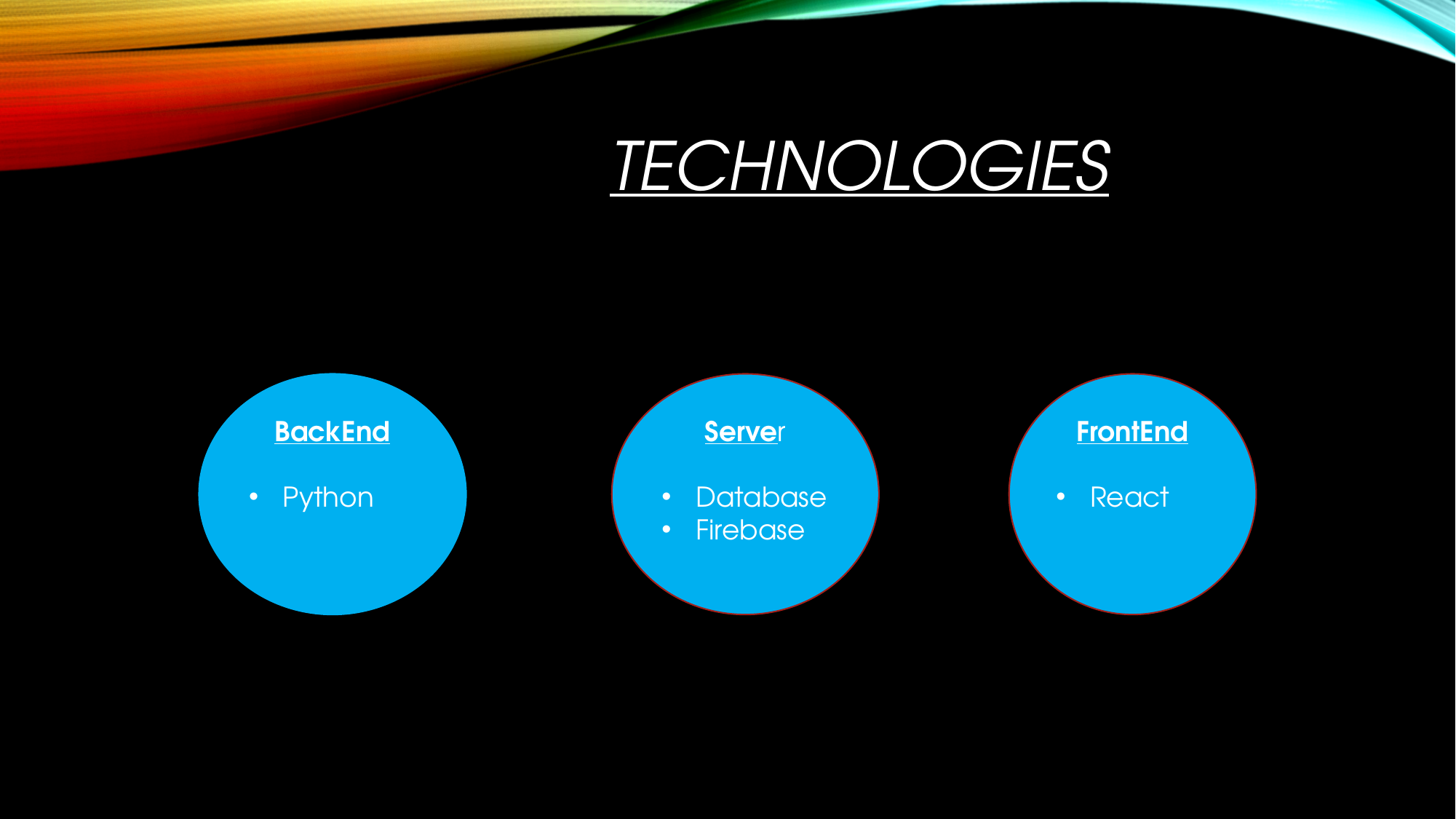

# Technologies

BackEnd

Python

Server

Database
Firebase
FrontEnd

React